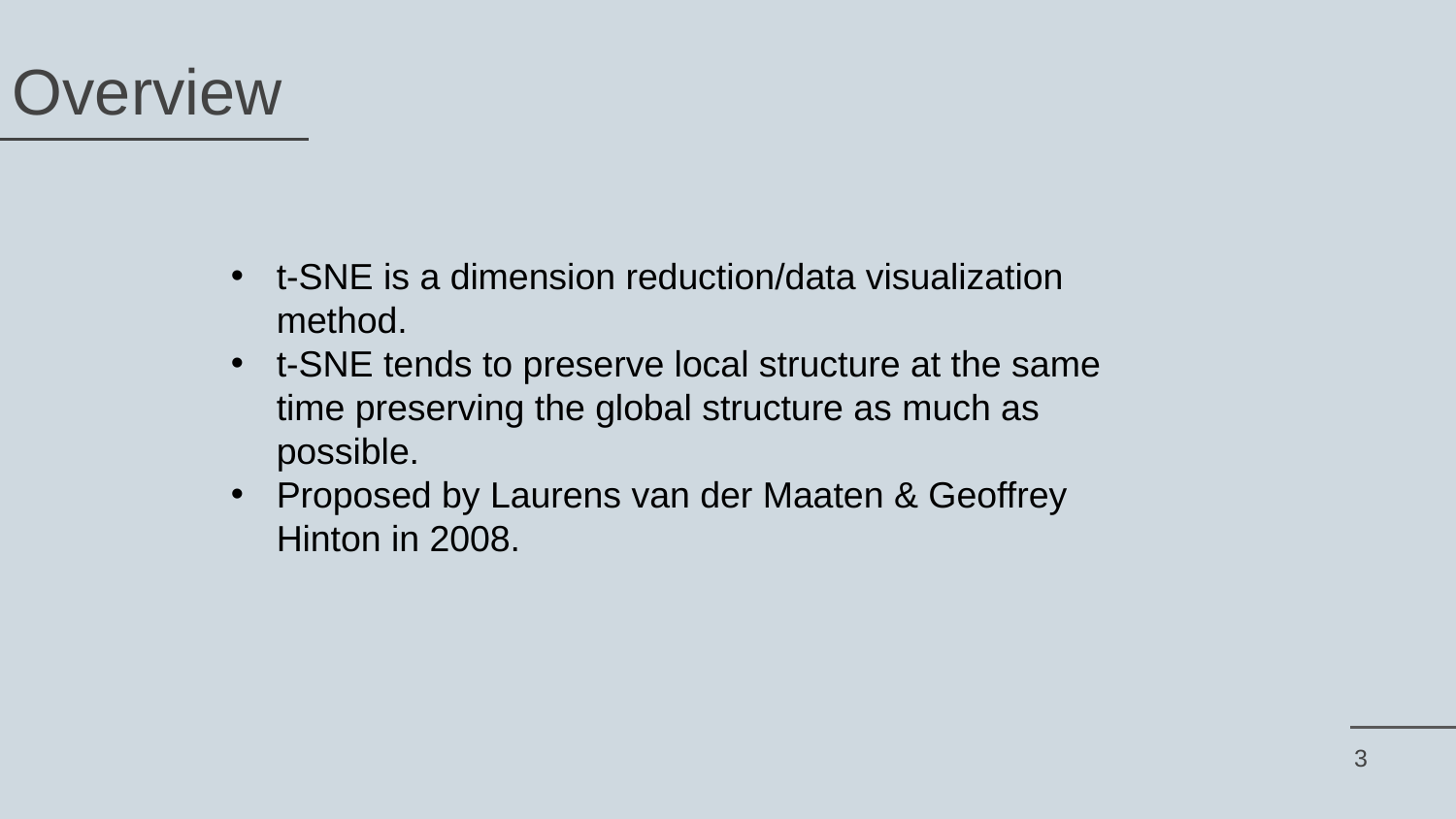

# Overview
t-SNE is a dimension reduction/data visualization method.
t-SNE tends to preserve local structure at the same time preserving the global structure as much as possible.
Proposed by Laurens van der Maaten & Geoffrey Hinton in 2008.
3